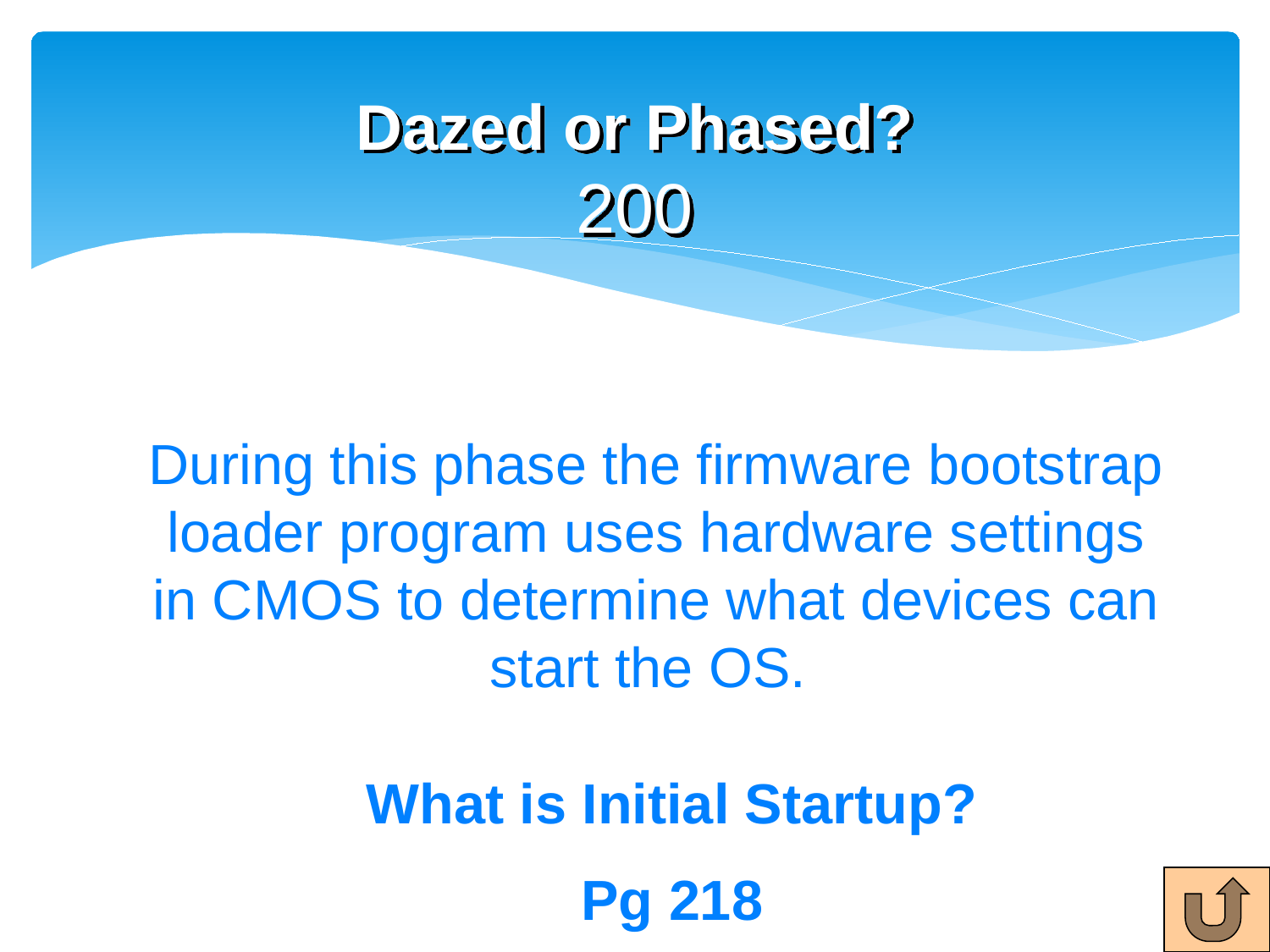

# Dazed or Phased? 200
During this phase the firmware bootstrap loader program uses hardware settings in CMOS to determine what devices can start the OS.
What is Initial Startup?
Pg 218